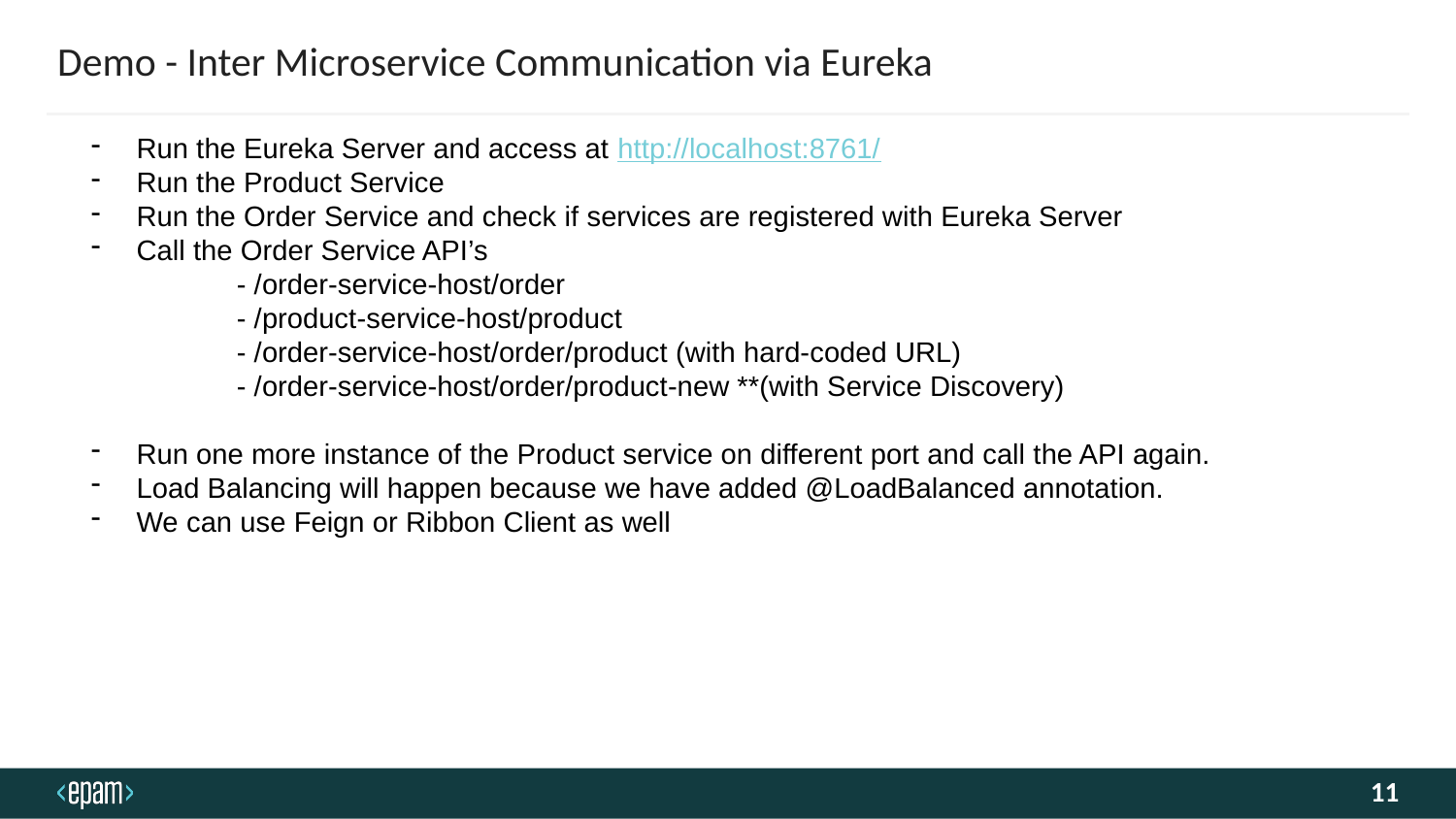

# Demo - Inter Microservice Communication via Eureka
Run the Eureka Server and access at http://localhost:8761/
Run the Product Service
Run the Order Service and check if services are registered with Eureka Server
Call the Order Service API’s
	- /order-service-host/order
	- /product-service-host/product
	- /order-service-host/order/product (with hard-coded URL)
	- /order-service-host/order/product-new **(with Service Discovery)

Run one more instance of the Product service on different port and call the API again.
Load Balancing will happen because we have added @LoadBalanced annotation.
We can use Feign or Ribbon Client as well

11